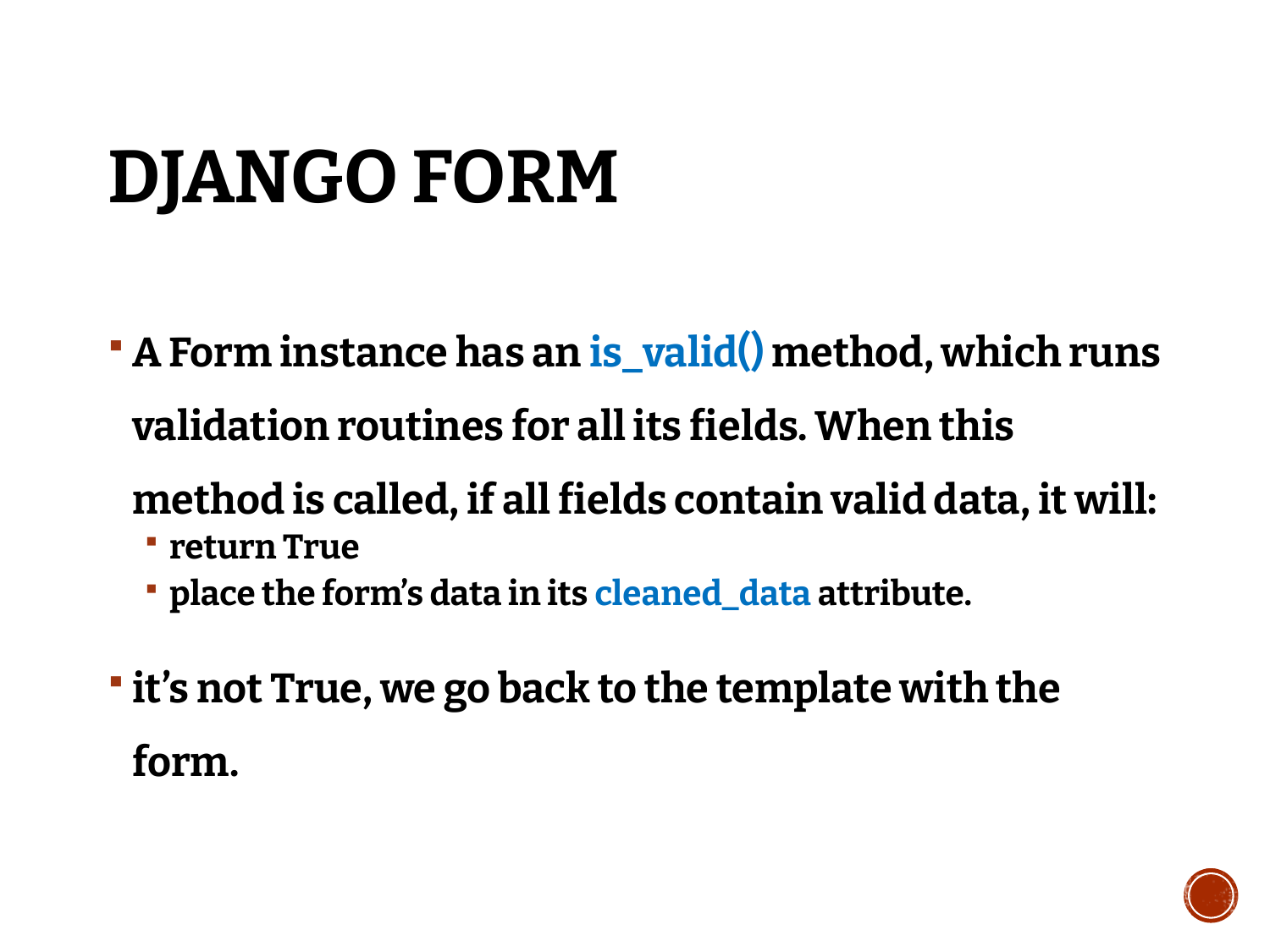

# Django form
A Form instance has an is_valid() method, which runs validation routines for all its fields. When this method is called, if all fields contain valid data, it will:
return True
place the form’s data in its cleaned_data attribute.
it’s not True, we go back to the template with the form.